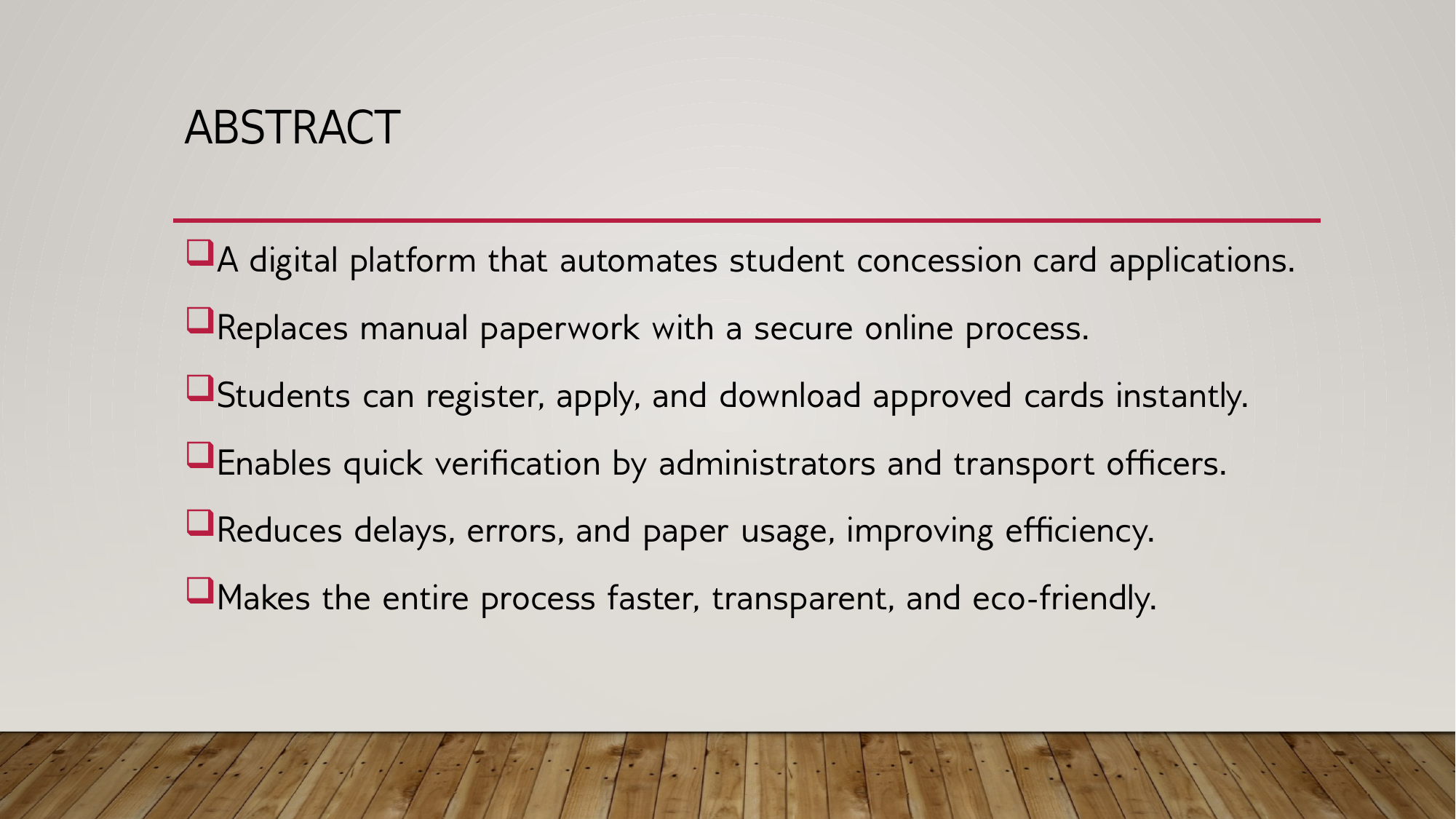

# abstract
A digital platform that automates student concession card applications.
Replaces manual paperwork with a secure online process.
Students can register, apply, and download approved cards instantly.
Enables quick verification by administrators and transport officers.
Reduces delays, errors, and paper usage, improving efficiency.
Makes the entire process faster, transparent, and eco-friendly.